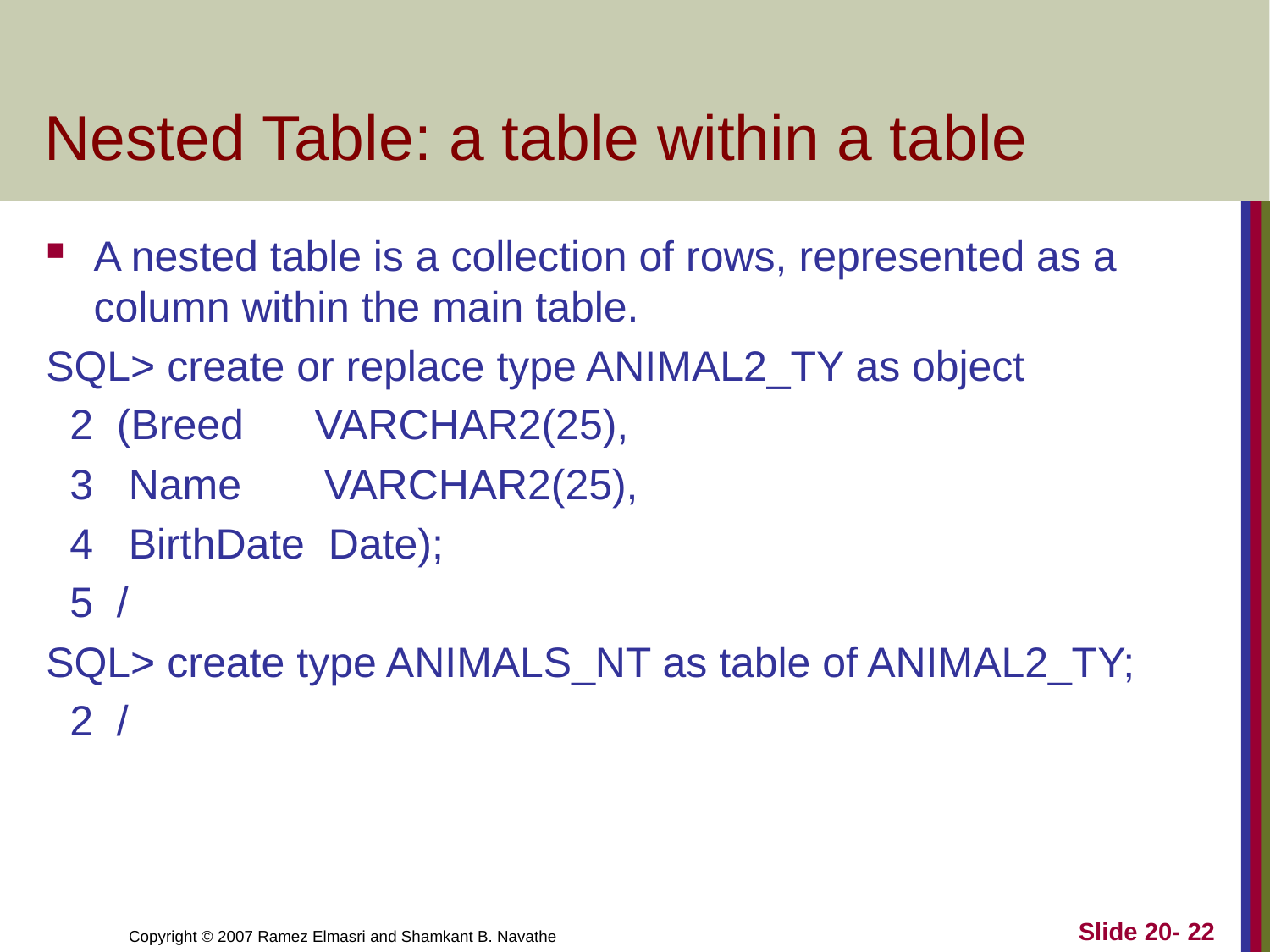

# Nested Table: a table within a table
A nested table is a collection of rows, represented as a column within the main table.
SQL> create or replace type ANIMAL2_TY as object
  2  (Breed      VARCHAR2(25),
  3   Name       VARCHAR2(25),
  4   BirthDate  Date);
  5  /
SQL> create type ANIMALS_NT as table of ANIMAL2_TY;
  2  /

Slide 20- 22